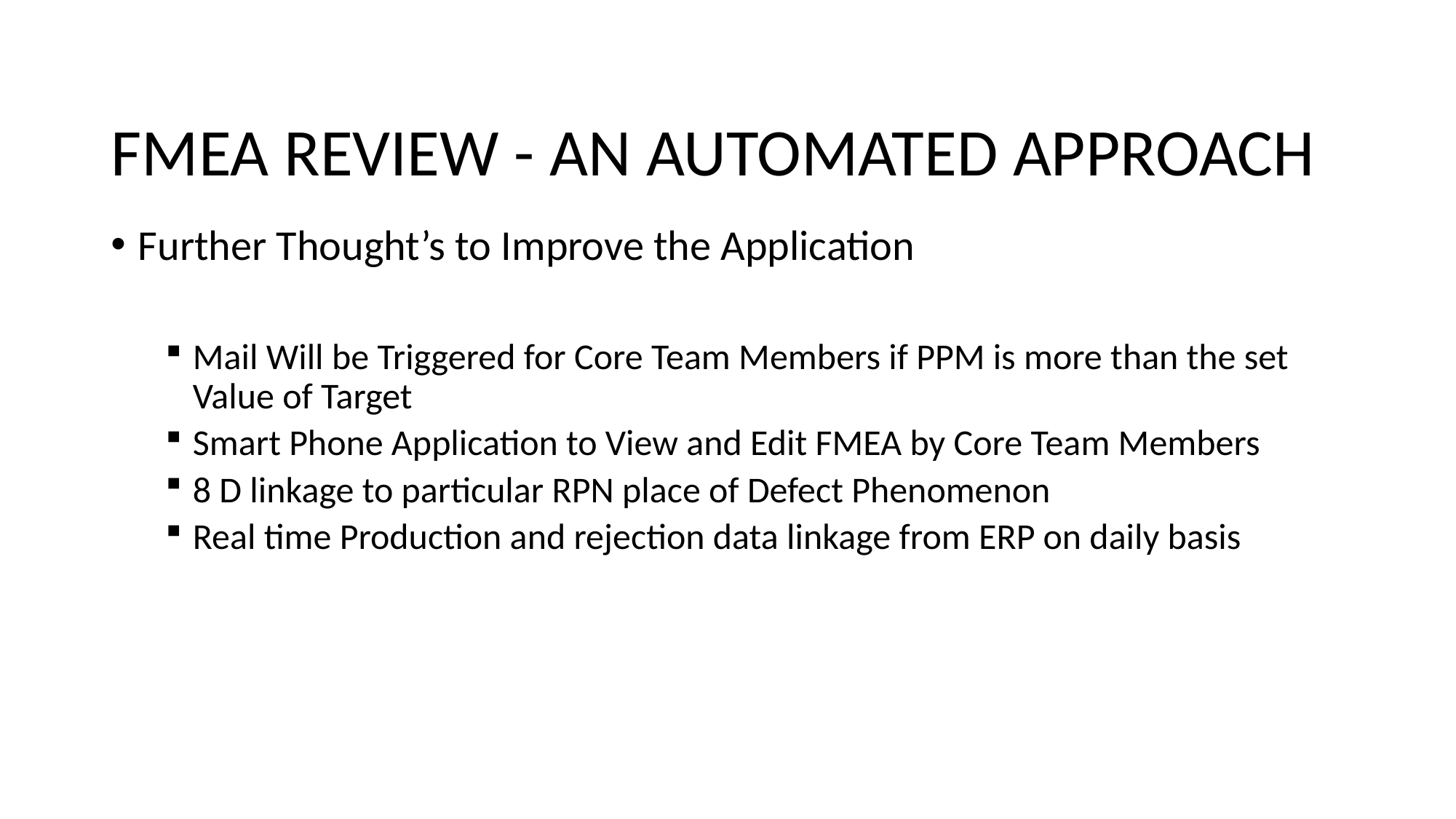

# FMEA REVIEW - AN AUTOMATED APPROACH
Further Thought’s to Improve the Application

Mail Will be Triggered for Core Team Members if PPM is more than the set Value of Target
Smart Phone Application to View and Edit FMEA by Core Team Members
8 D linkage to particular RPN place of Defect Phenomenon
Real time Production and rejection data linkage from ERP on daily basis